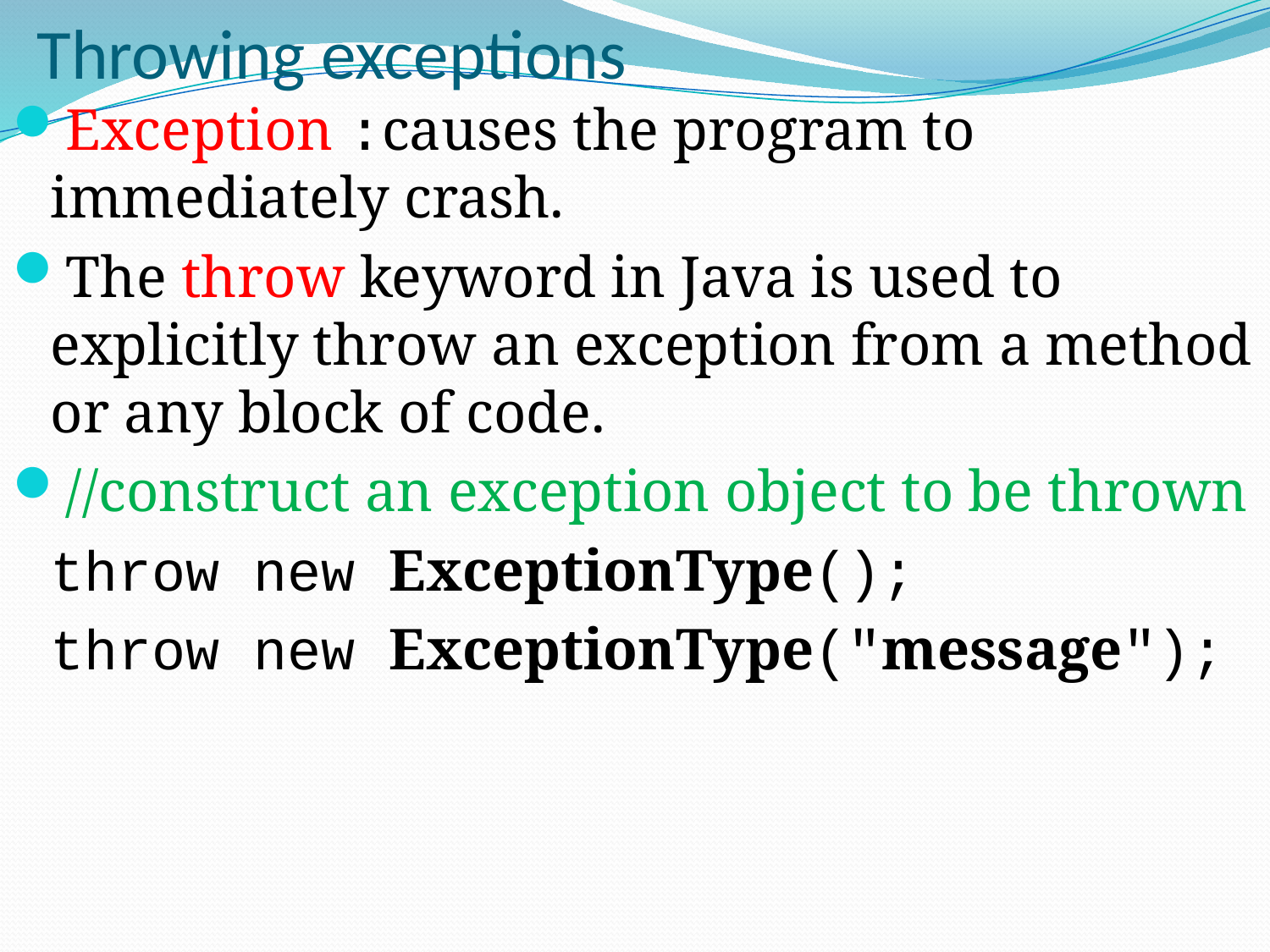

# Throwing exceptions
Exception :causes the program to immediately crash.
The throw keyword in Java is used to explicitly throw an exception from a method or any block of code.
//construct an exception object to be thrown
	throw new ExceptionType();
	throw new ExceptionType("message");